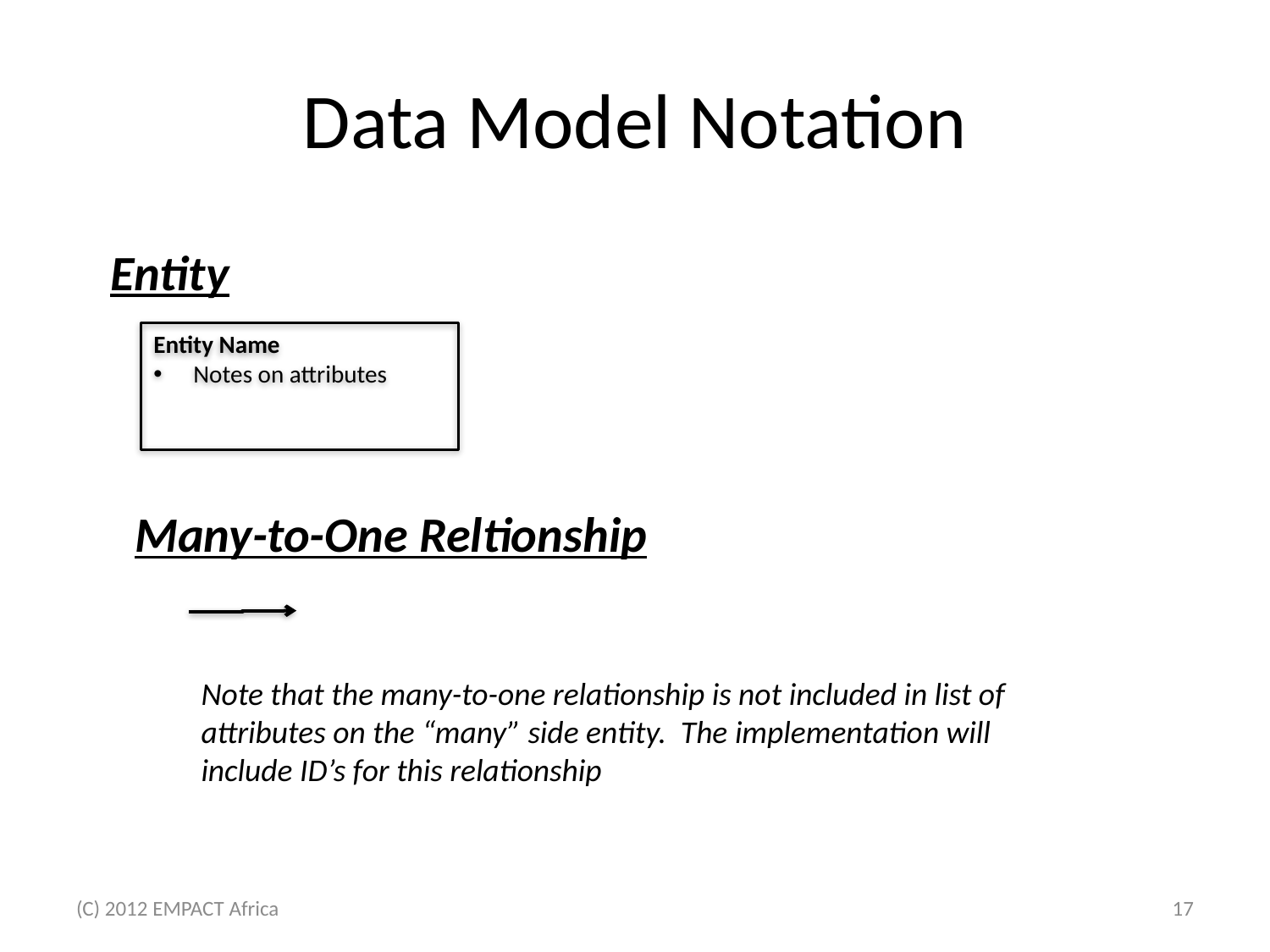

# Data Model Notation
Entity
Entity Name
Notes on attributes
Many-to-One Reltionship
Note that the many-to-one relationship is not included in list of attributes on the “many” side entity.  The implementation will include ID’s for this relationship
(C) 2012 EMPACT Africa
17